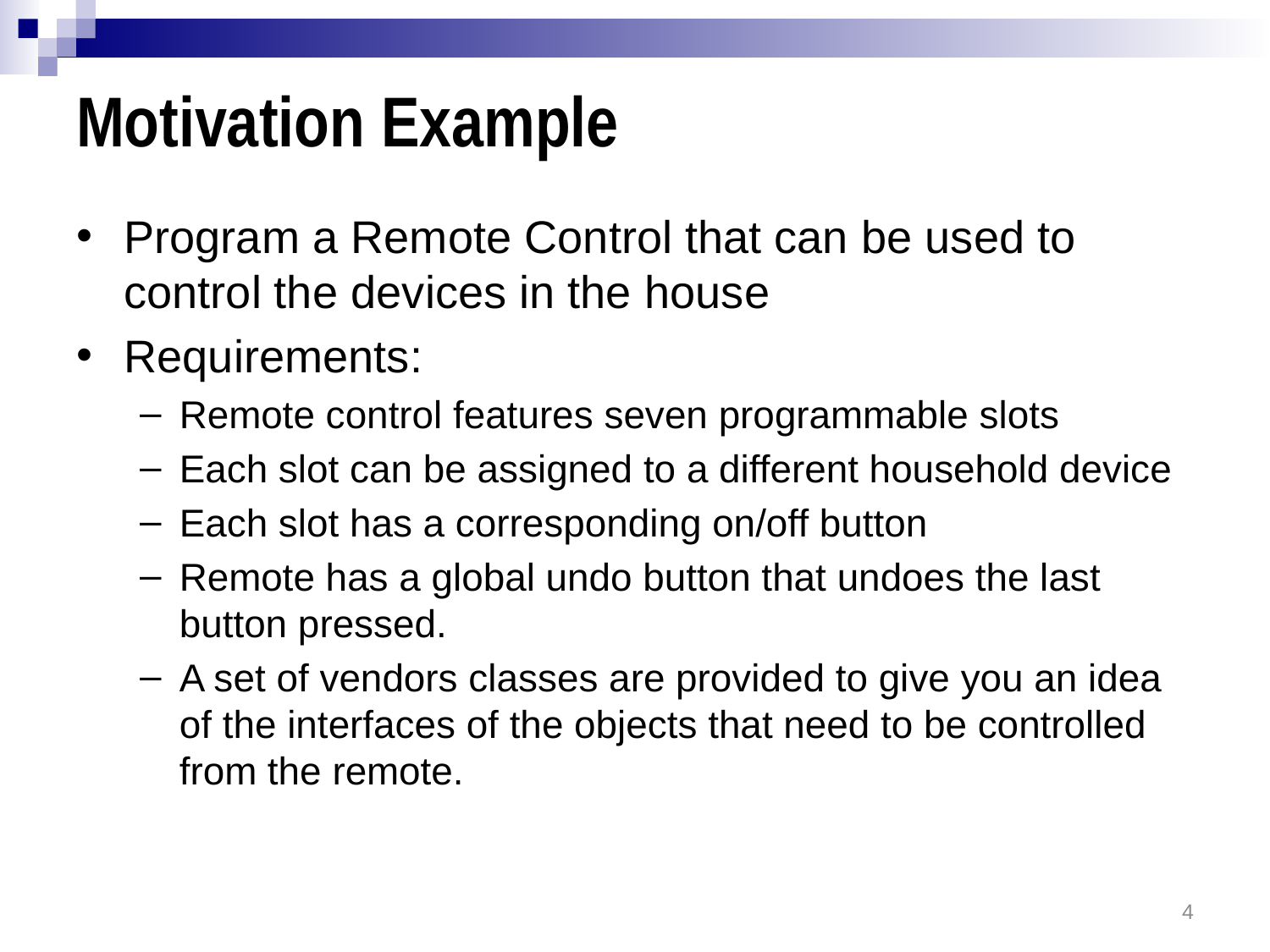

# Motivation Example
Program a Remote Control that can be used to control the devices in the house
Requirements:
Remote control features seven programmable slots
Each slot can be assigned to a different household device
Each slot has a corresponding on/off button
Remote has a global undo button that undoes the last button pressed.
A set of vendors classes are provided to give you an idea of the interfaces of the objects that need to be controlled from the remote.
4